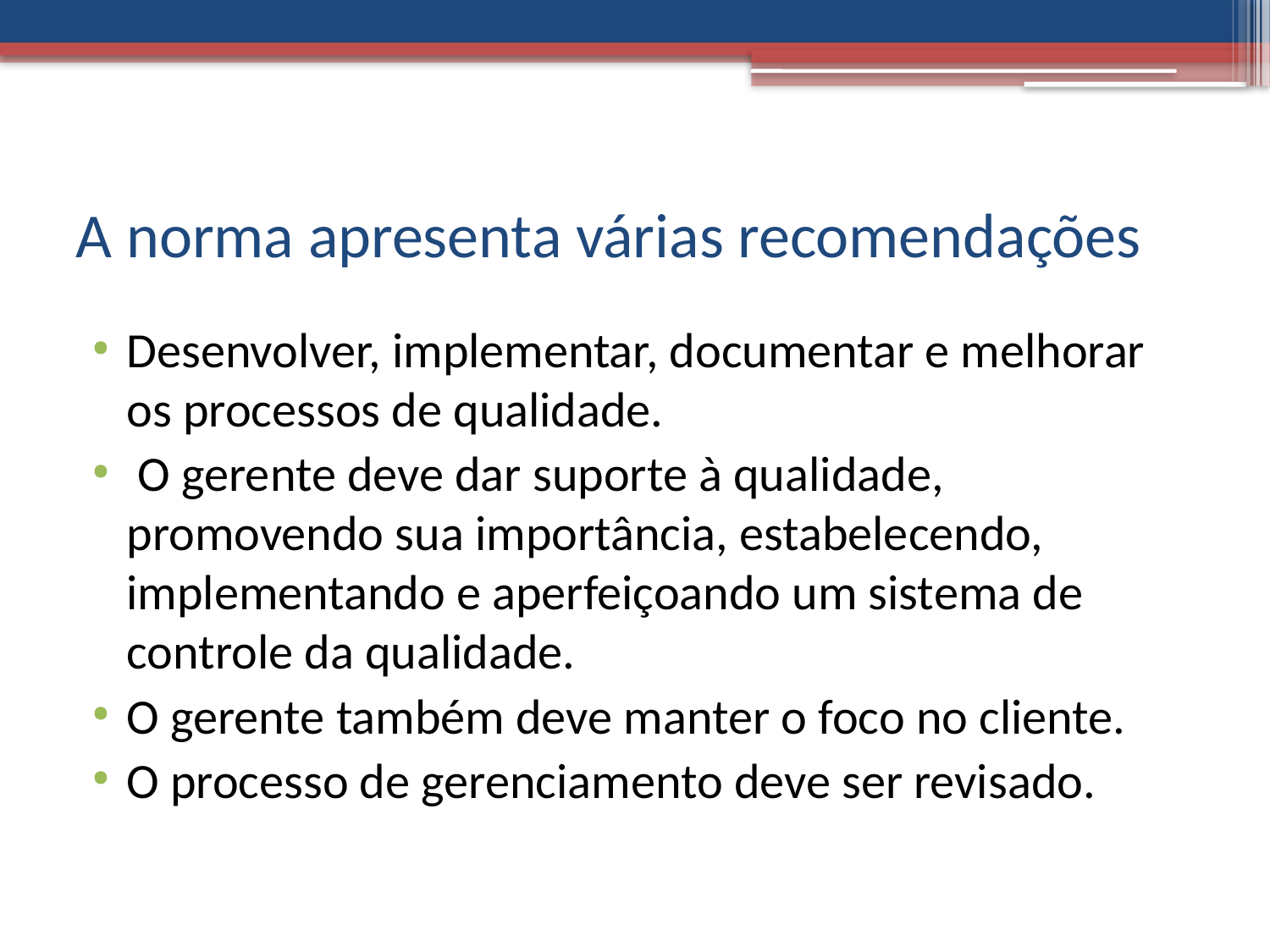

# A norma apresenta várias recomendações
Desenvolver, implementar, documentar e melhorar os processos de qualidade.
 O gerente deve dar suporte à qualidade, promovendo sua importância, estabelecendo, implementando e aperfeiçoando um sistema de controle da qualidade.
O gerente também deve manter o foco no cliente.
O processo de gerenciamento deve ser revisado.